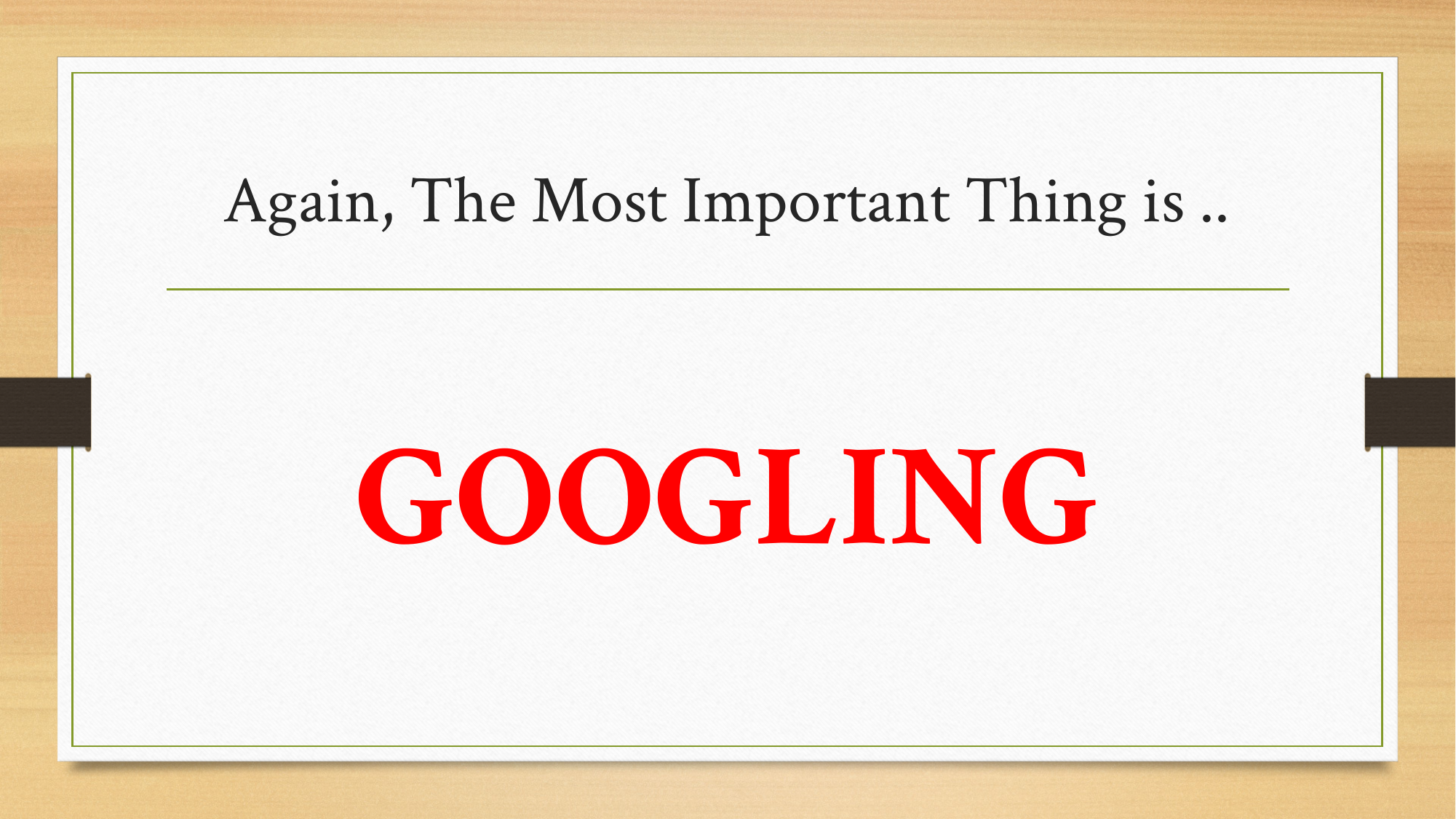

# Again, The Most Important Thing is ..
GOOGLING